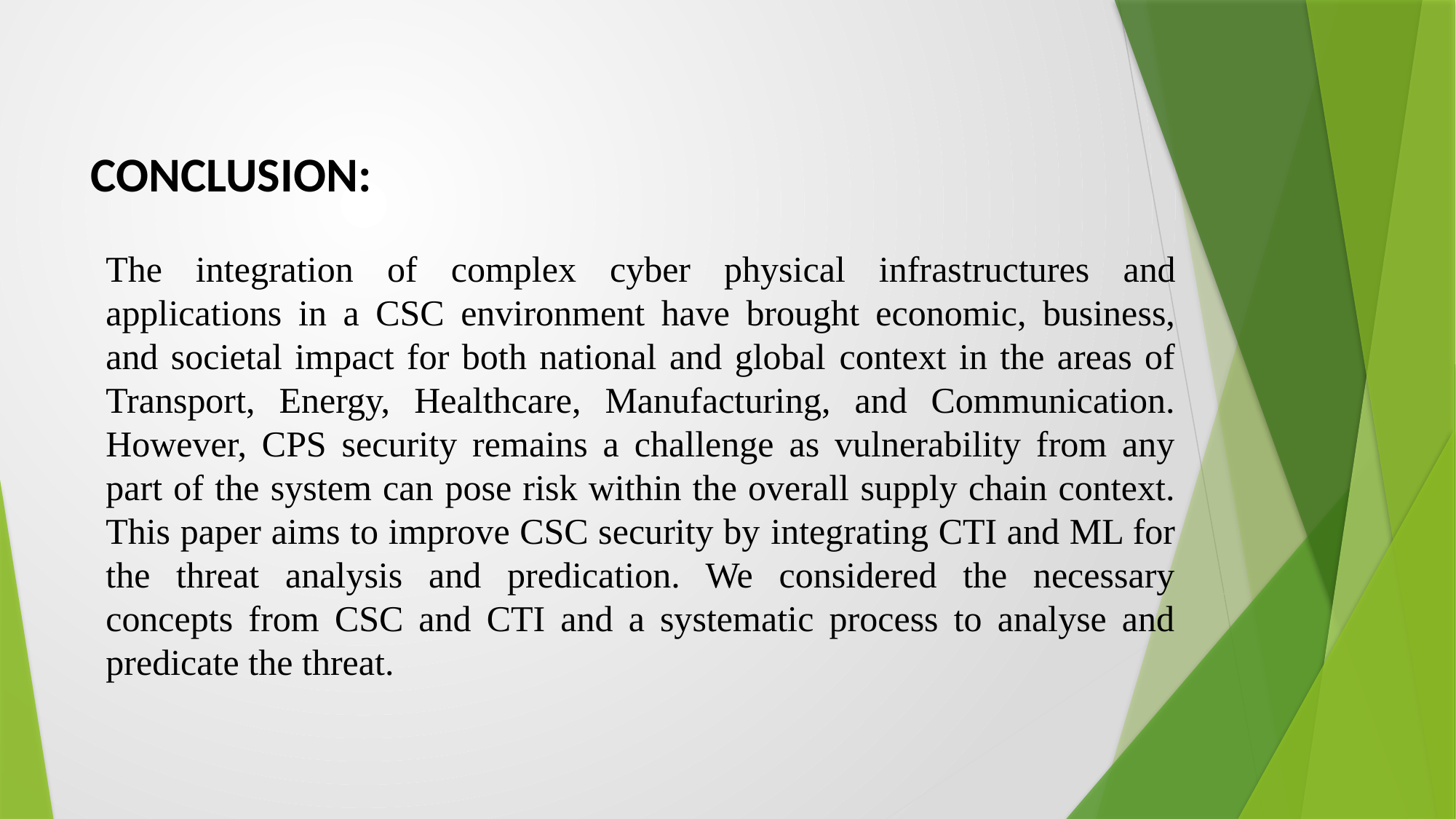

CONCLUSION:
The integration of complex cyber physical infrastructures and applications in a CSC environment have brought economic, business, and societal impact for both national and global context in the areas of Transport, Energy, Healthcare, Manufacturing, and Communication. However, CPS security remains a challenge as vulnerability from any part of the system can pose risk within the overall supply chain context. This paper aims to improve CSC security by integrating CTI and ML for the threat analysis and predication. We considered the necessary concepts from CSC and CTI and a systematic process to analyse and predicate the threat.